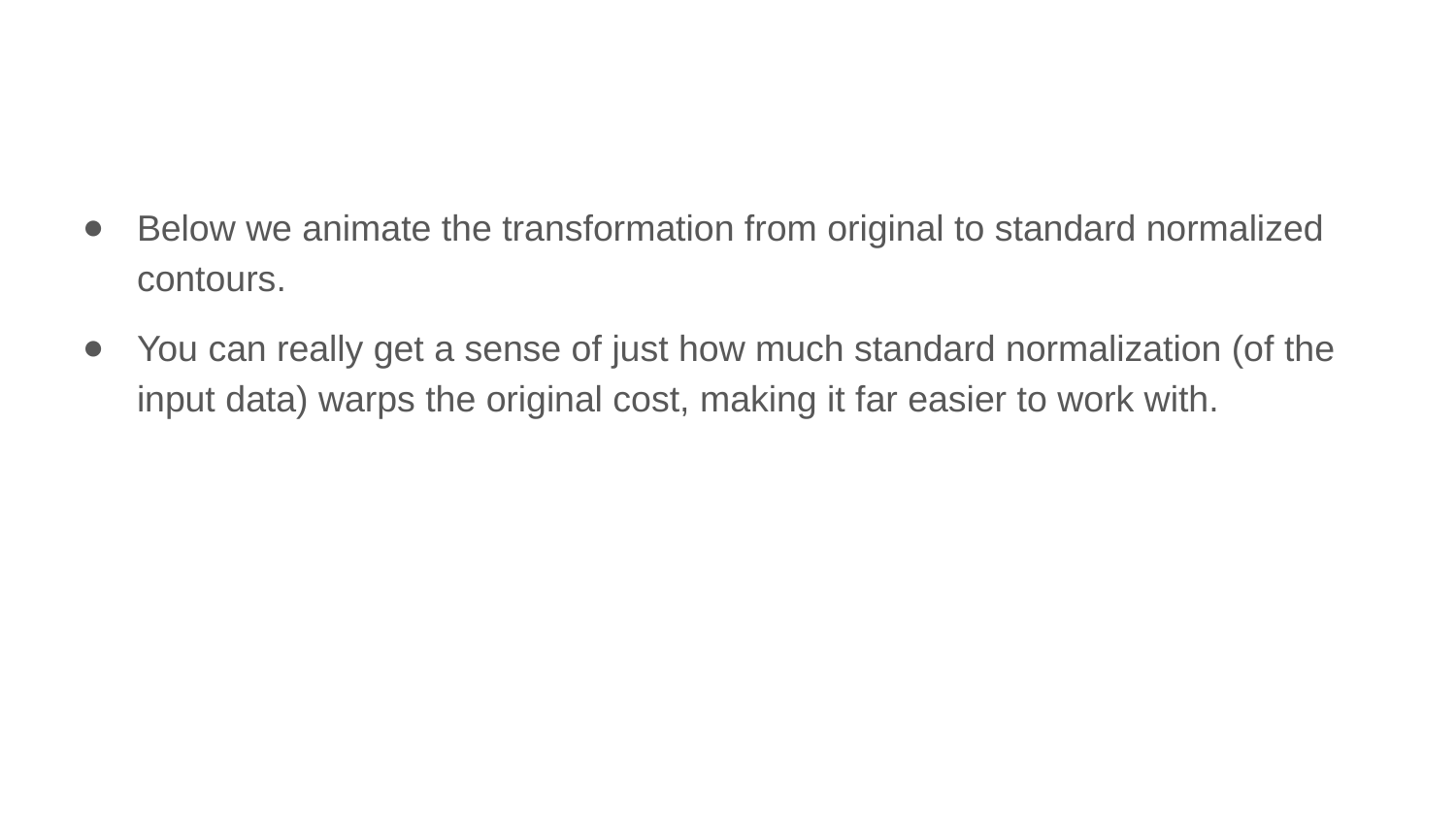

Below we animate the transformation from original to standard normalized contours.
You can really get a sense of just how much standard normalization (of the input data) warps the original cost, making it far easier to work with.